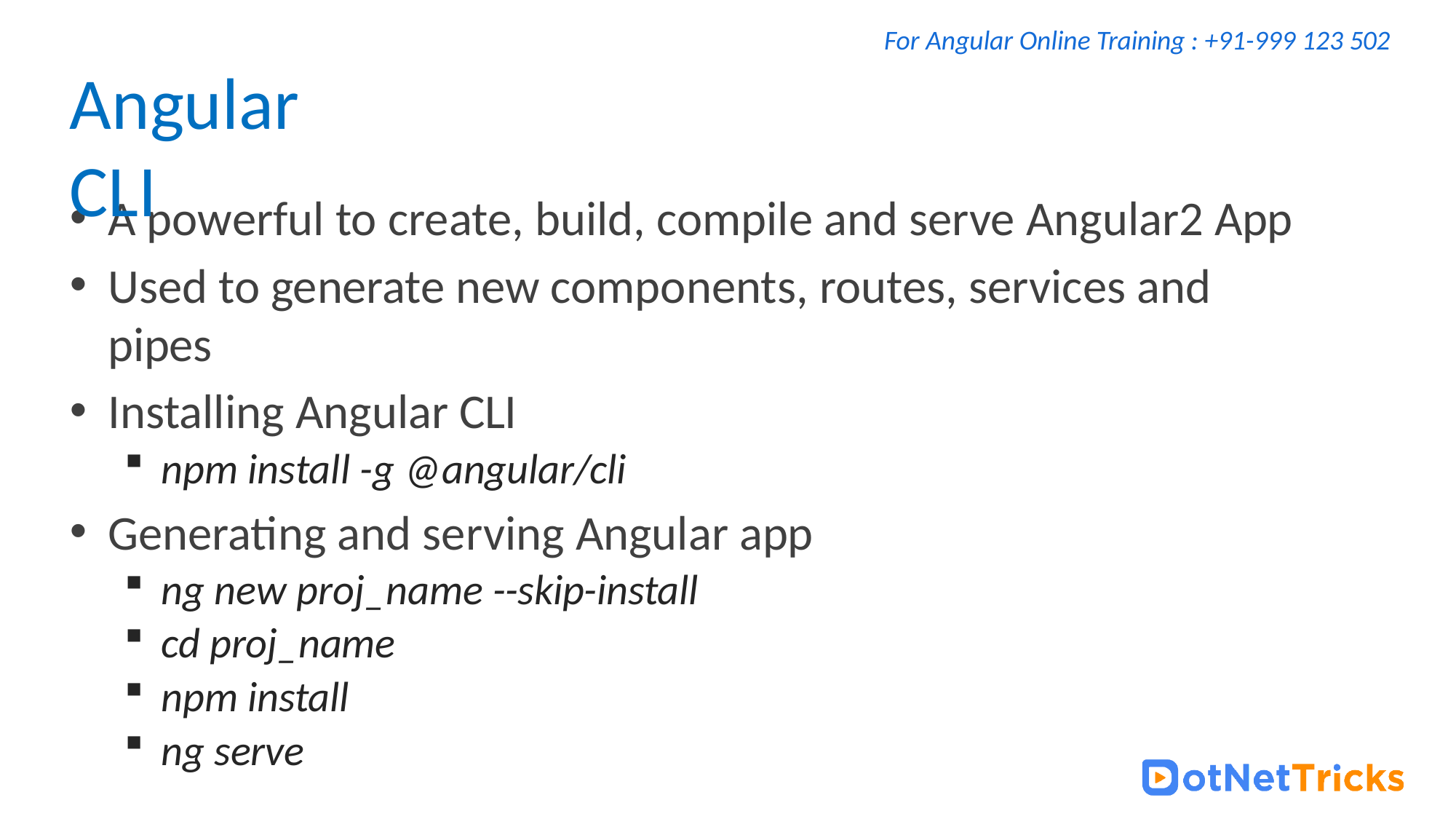

For Angular Online Training : +91-999 123 502
# Angular CLI
A powerful to create, build, compile and serve Angular2 App
Used to generate new components, routes, services and pipes
Installing Angular CLI
npm install -g @angular/cli
Generating and serving Angular app
ng new proj_name --skip-install
cd proj_name
npm install
ng serve